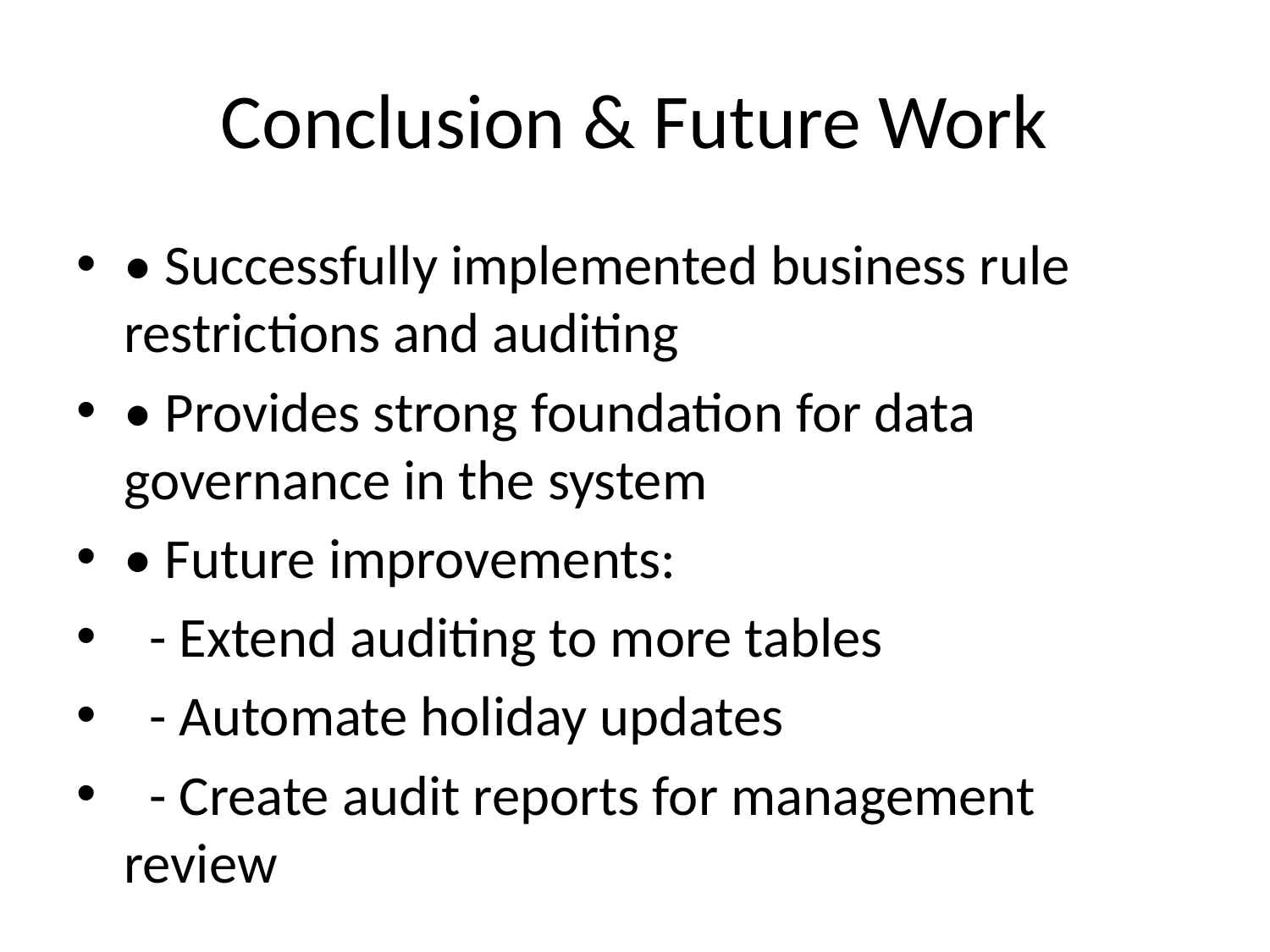

# Conclusion & Future Work
• Successfully implemented business rule restrictions and auditing
• Provides strong foundation for data governance in the system
• Future improvements:
  - Extend auditing to more tables
  - Automate holiday updates
  - Create audit reports for management review